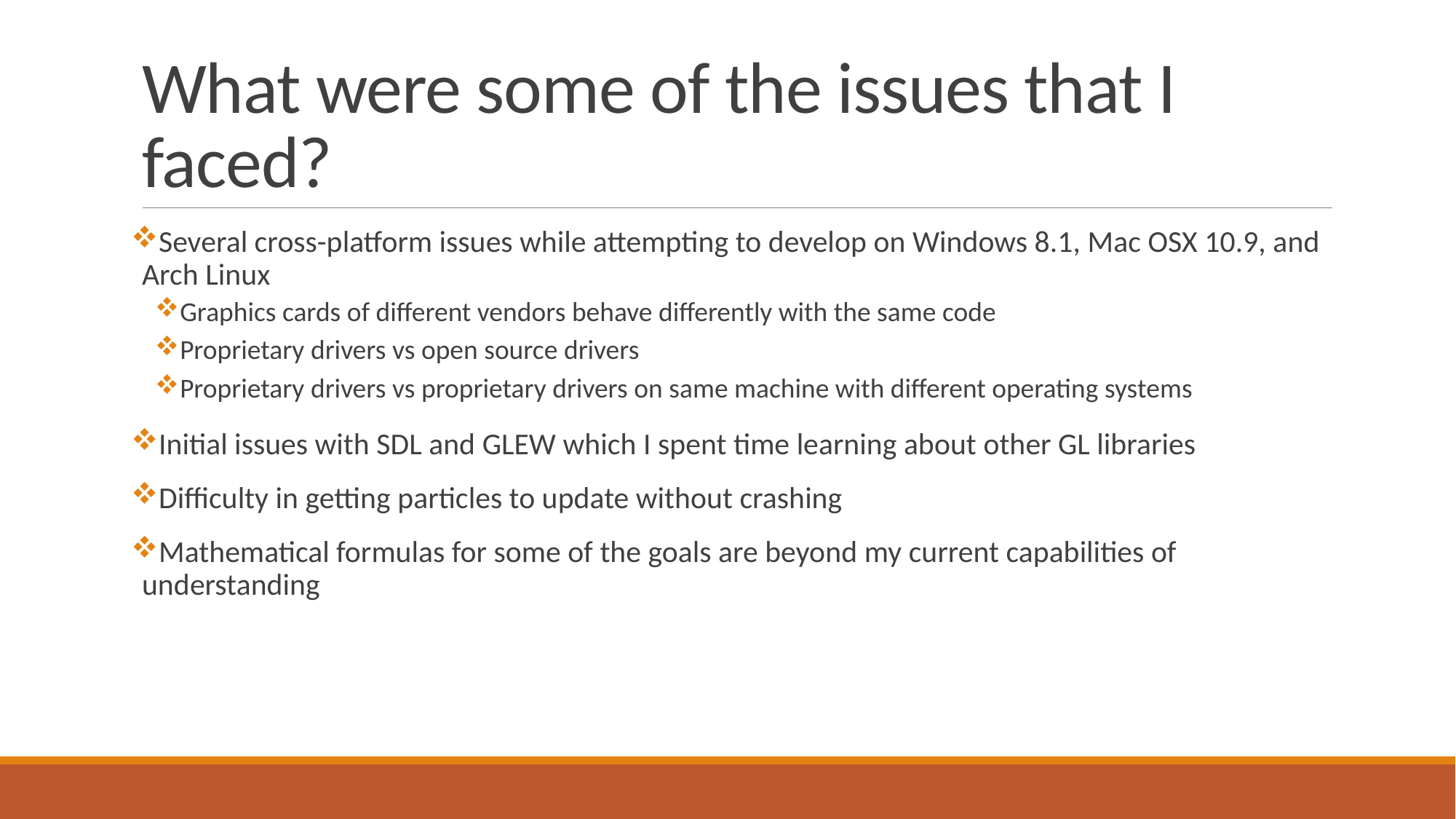

# What were some of the issues that I faced?
Several cross-platform issues while attempting to develop on Windows 8.1, Mac OSX 10.9, and Arch Linux
Graphics cards of different vendors behave differently with the same code
Proprietary drivers vs open source drivers
Proprietary drivers vs proprietary drivers on same machine with different operating systems
Initial issues with SDL and GLEW which I spent time learning about other GL libraries
Difficulty in getting particles to update without crashing
Mathematical formulas for some of the goals are beyond my current capabilities of understanding